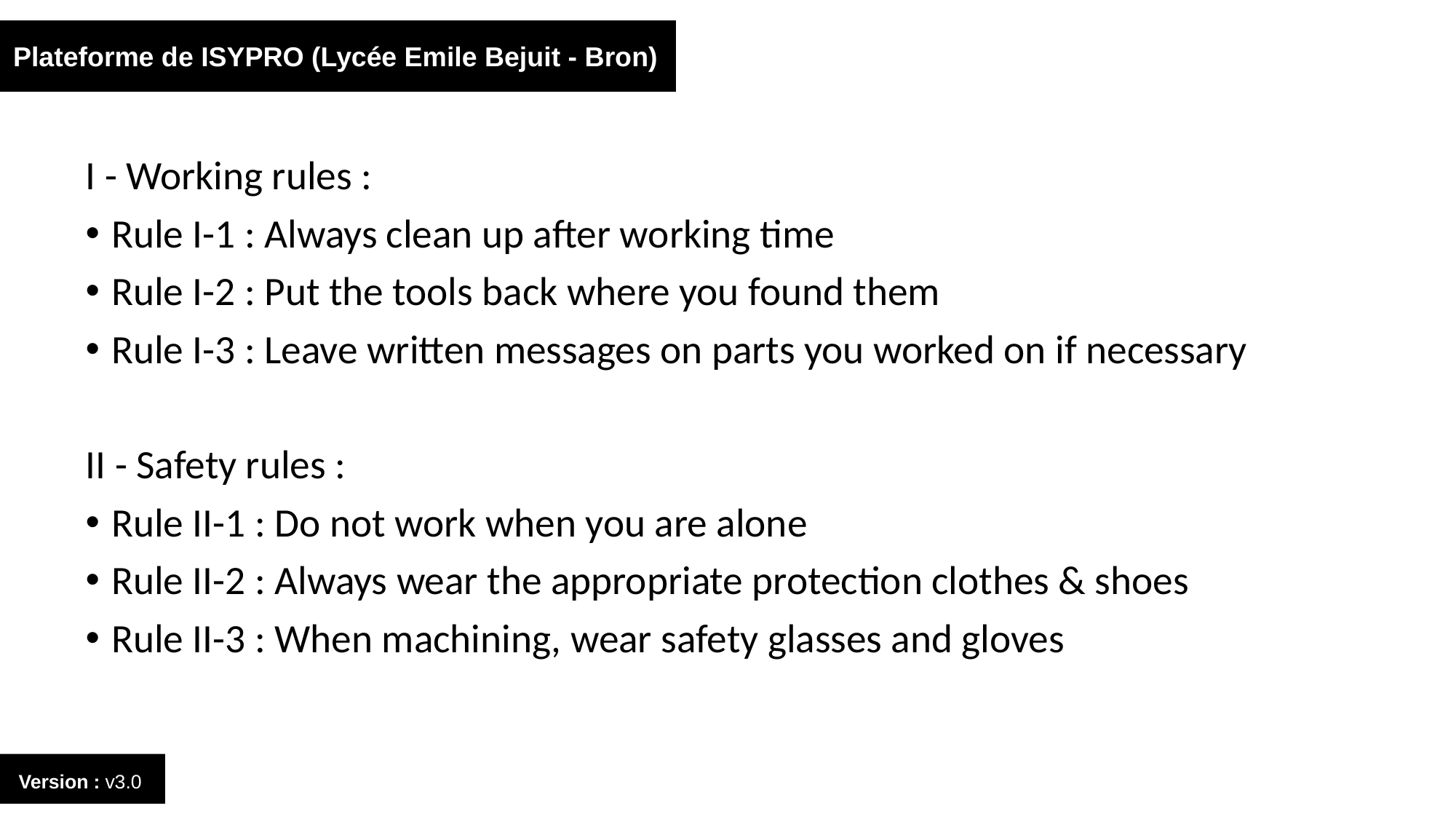

Plateforme de ISYPRO (Lycée Emile Bejuit - Bron)
I - Working rules :
Rule I-1 : Always clean up after working time
Rule I-2 : Put the tools back where you found them
Rule I-3 : Leave written messages on parts you worked on if necessary

II - Safety rules :
Rule II-1 : Do not work when you are alone
Rule II-2 : Always wear the appropriate protection clothes & shoes
Rule II-3 : When machining, wear safety glasses and gloves

Version : v3.0